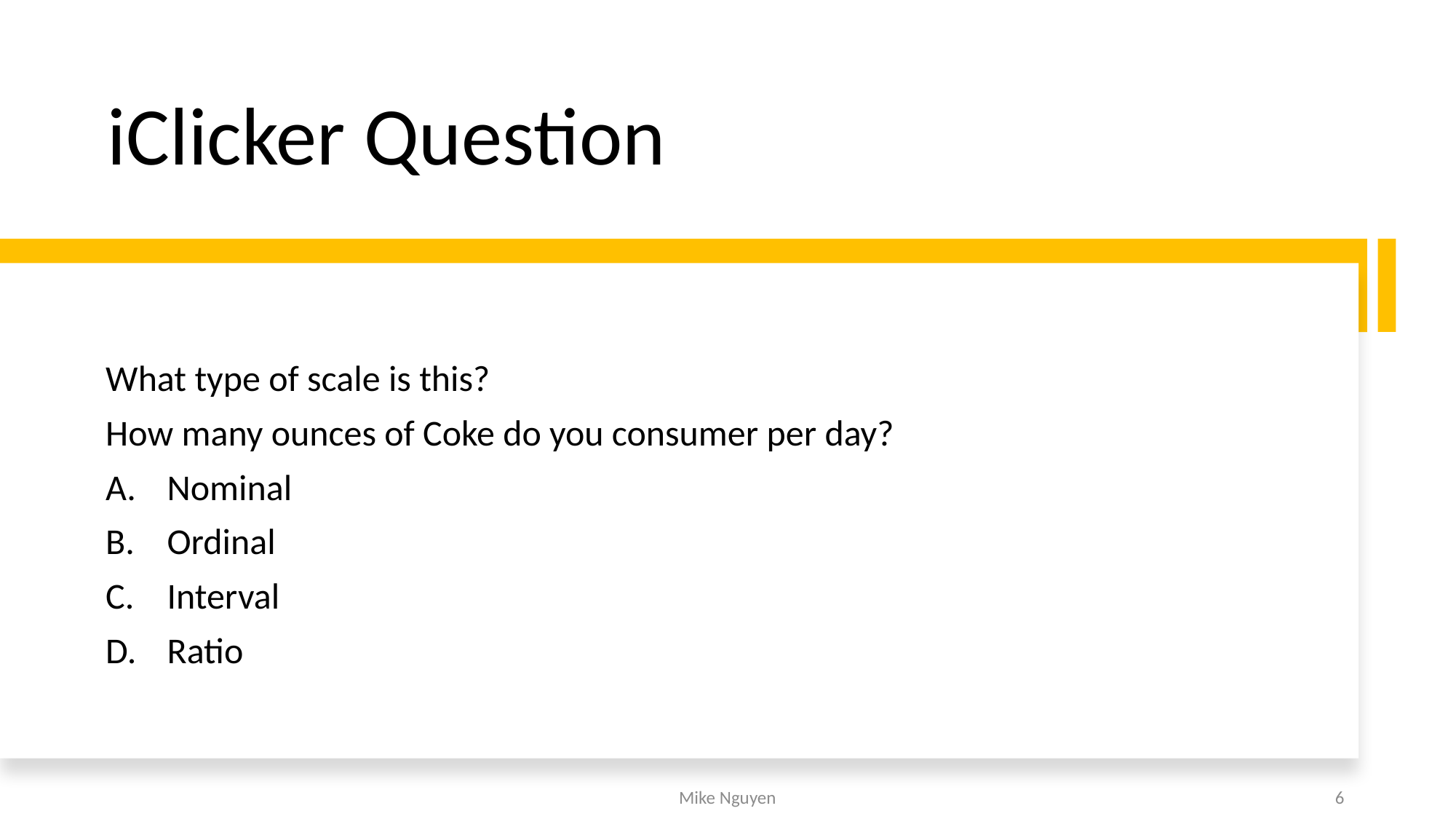

# iClicker Question

What type of scale is this?
How many ounces of Coke do you consumer per day?
Nominal
Ordinal
Interval
Ratio
Mike Nguyen
6